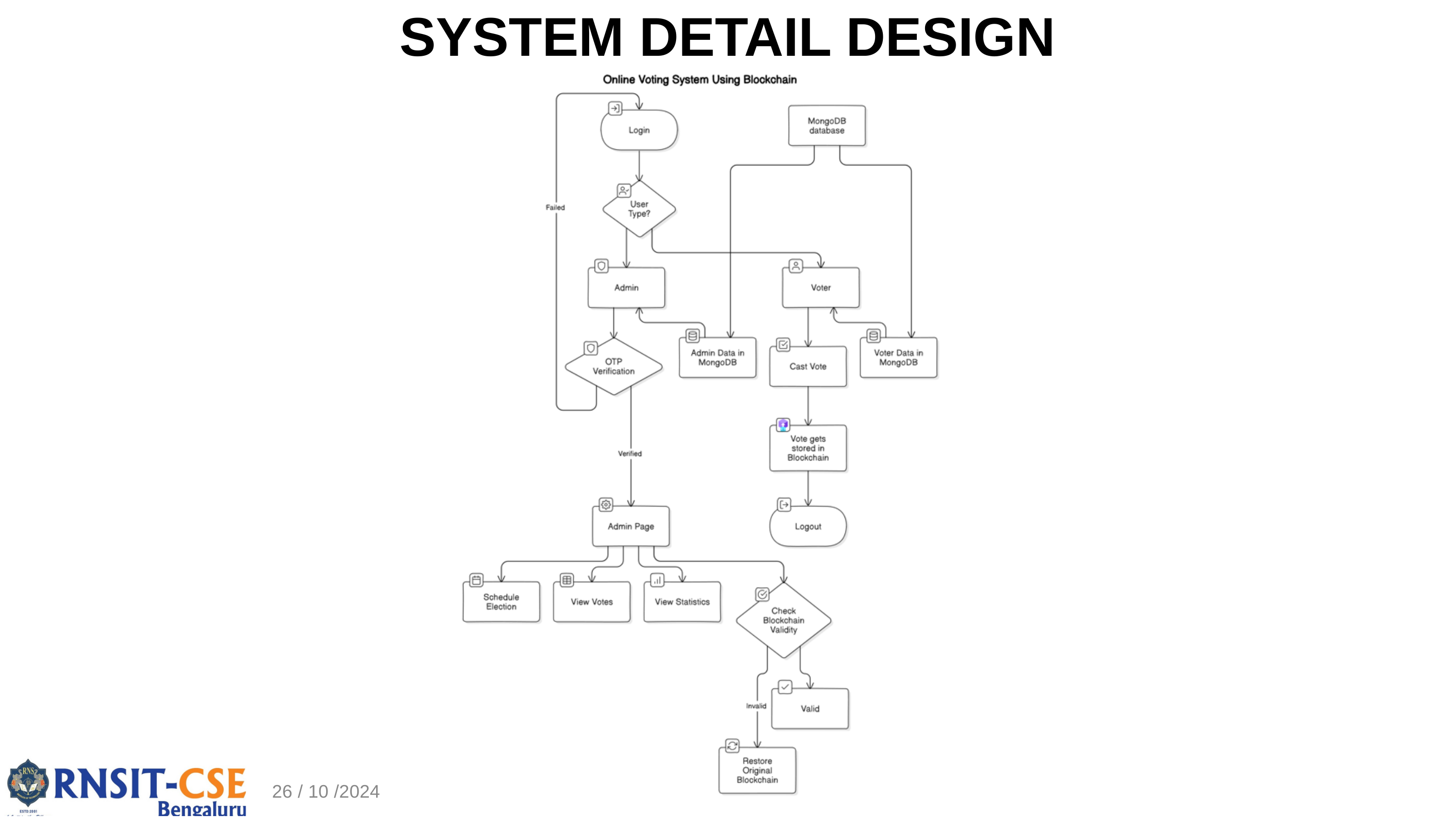

SYSTEM DETAIL DESIGN

26 / 10 /2024